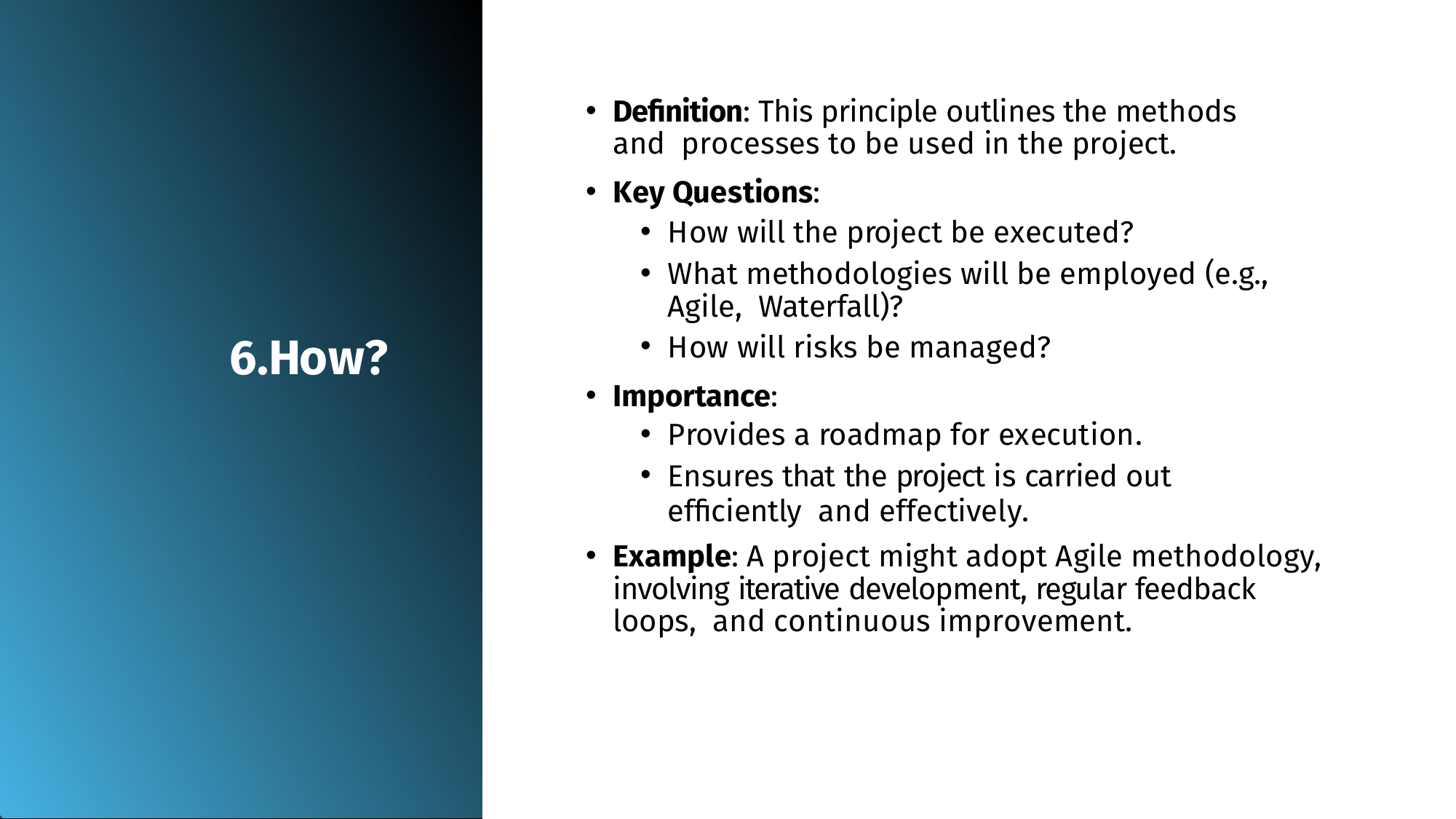

Definition: This principle outlines the methods and  processes to be used in the project.
Key Questions:
How will the project be executed?
What methodologies will be employed (e.g., Agile,  Waterfall)?
How will risks be managed?
Importance:
Provides a roadmap for execution.
Ensures that the project is carried out efficiently  and effectively.
Example: A project might adopt Agile methodology,  involving iterative development, regular feedback loops,  and continuous improvement.
6.How?